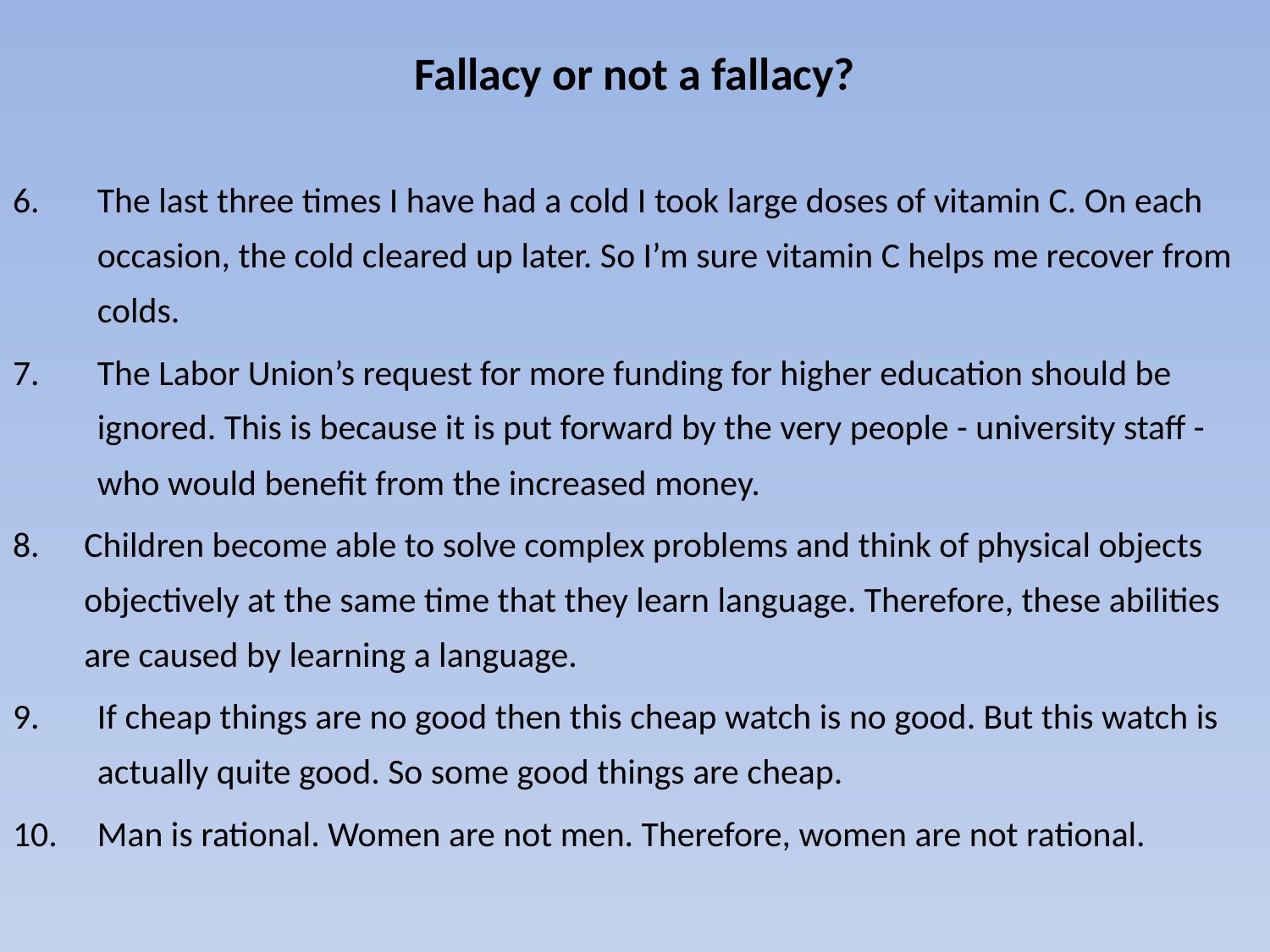

# Fallacy or not a fallacy?
The last three times I have had a cold I took large doses of vitamin C. On each occasion, the cold cleared up later. So I’m sure vitamin C helps me recover from colds.
The Labor Union’s request for more funding for higher education should be ignored. This is because it is put forward by the very people - university staff - who would benefit from the increased money.
Children become able to solve complex problems and think of physical objects objectively at the same time that they learn language. Therefore, these abilities are caused by learning a language.
If cheap things are no good then this cheap watch is no good. But this watch is actually quite good. So some good things are cheap.
Man is rational. Women are not men. Therefore, women are not rational.